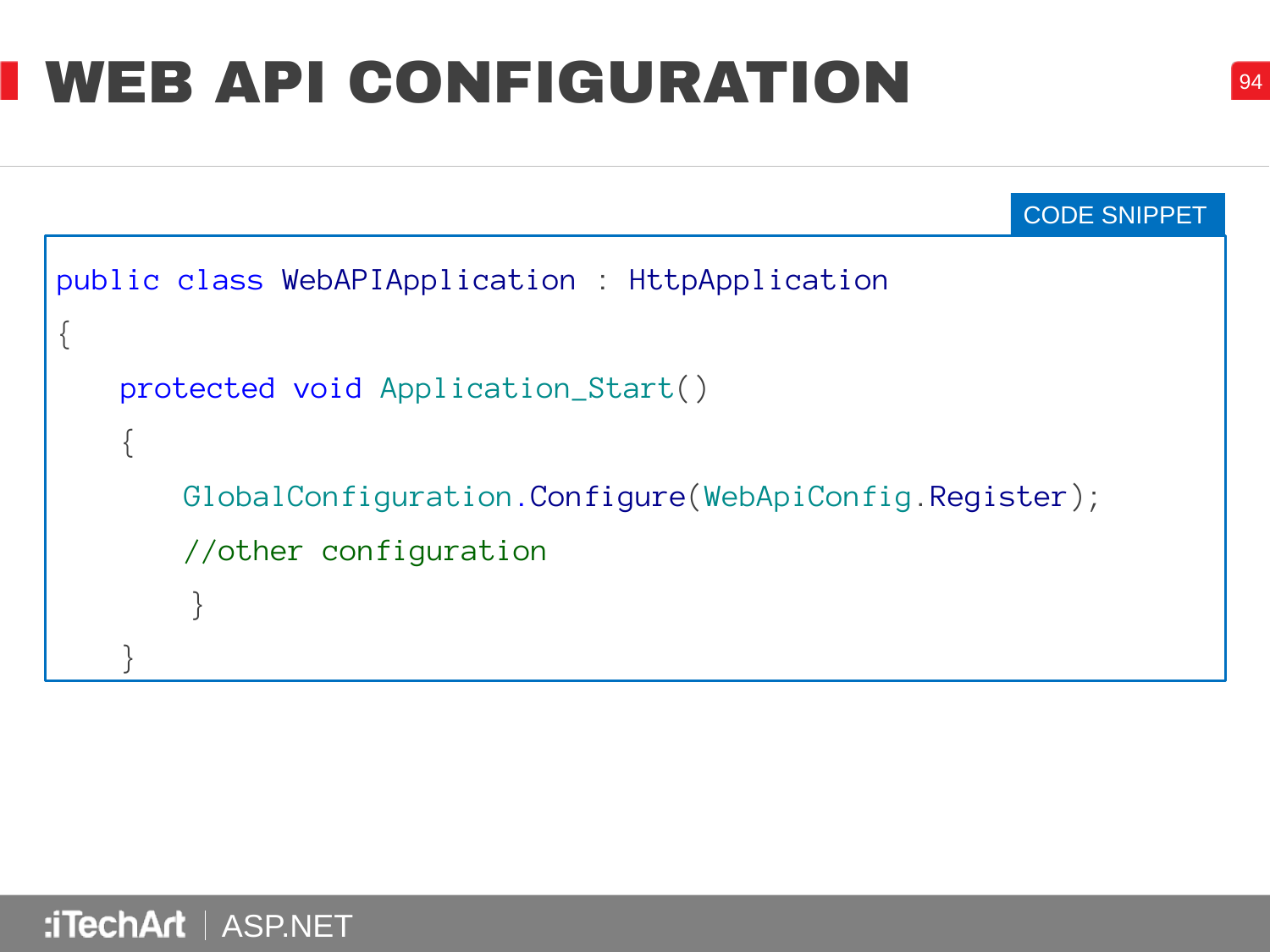

# web api Configuration
CODE SNIPPET
public class WebAPIApplication : HttpApplication
{
protected void Application_Start()
{
GlobalConfiguration.Configure(WebApiConfig.Register);
//other configuration
    }
}